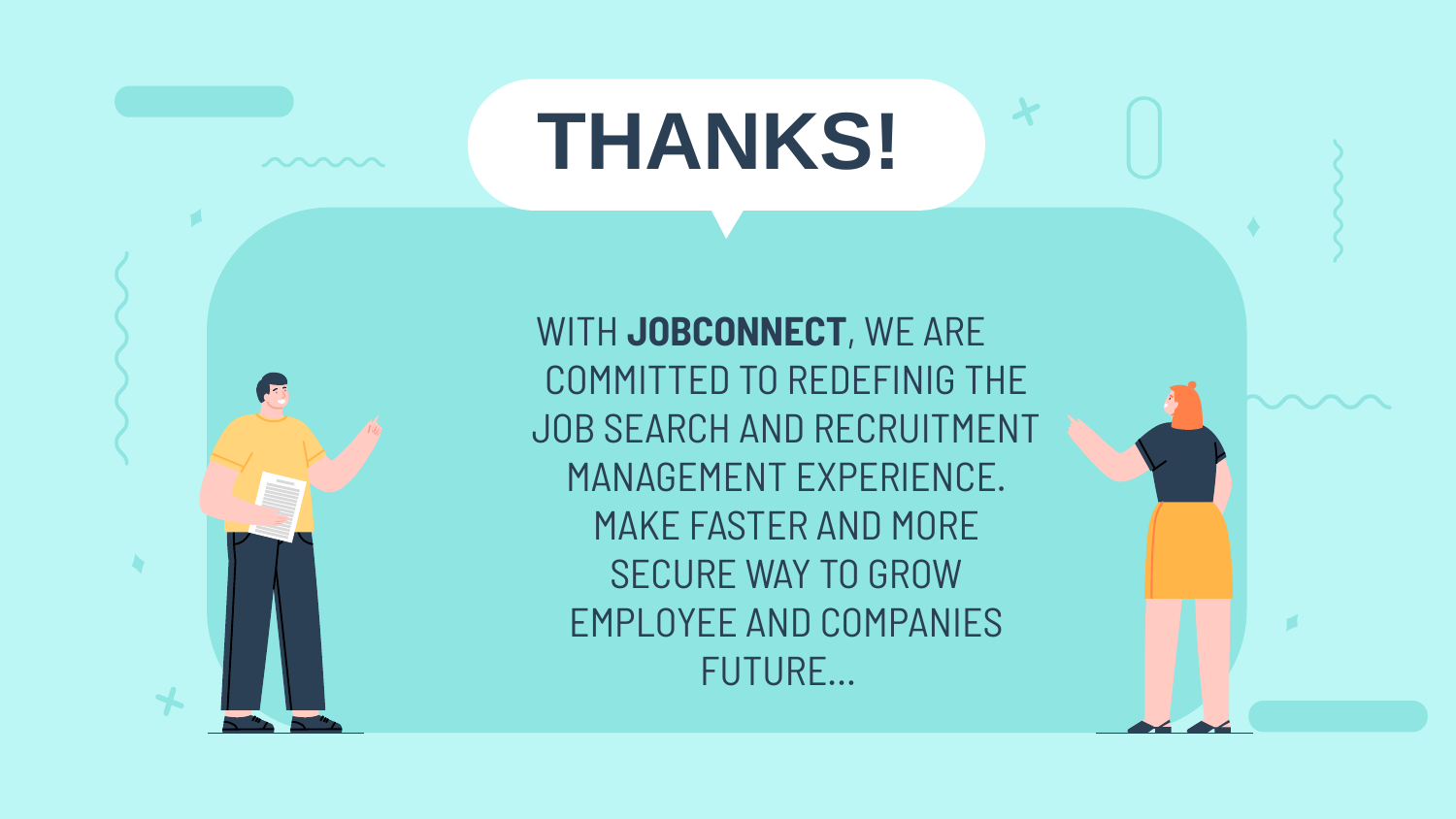

# THANKS!

WITH JOBCONNECT, WE ARE COMMITTED TO REDEFINIG THE JOB SEARCH AND RECRUITMENT MANAGEMENT EXPERIENCE. MAKE FASTER AND MORE SECURE WAY TO GROW EMPLOYEE AND COMPANIES FUTURE…